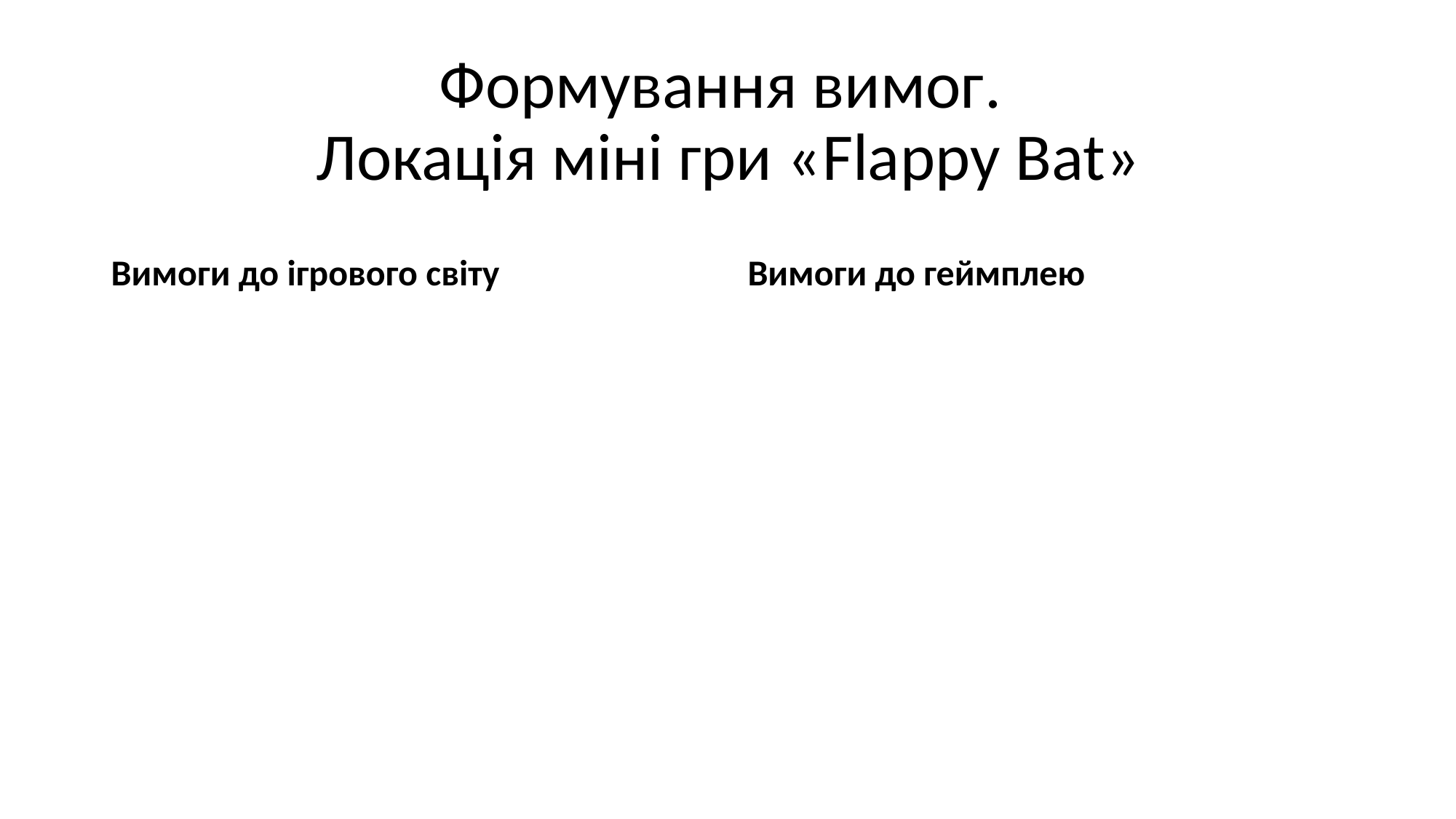

# Формування вимог. Локація міні гри «Flappy Bat»
Вимоги до ігрового світу
Вимоги до геймплею